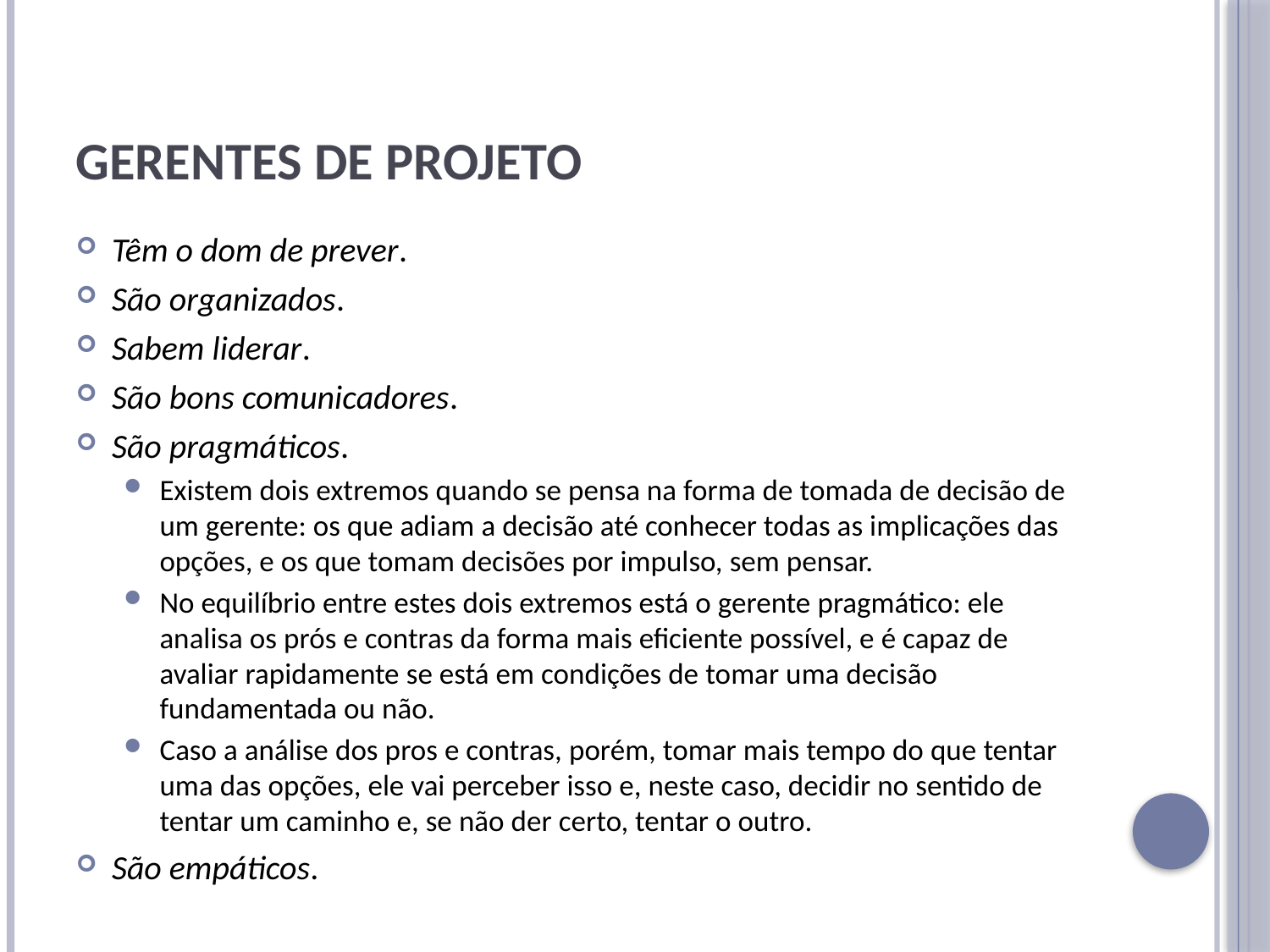

# Gerentes de Projeto
Têm o dom de prever.
São organizados.
Sabem liderar.
São bons comunicadores.
São pragmáticos.
Existem dois extremos quando se pensa na forma de tomada de decisão de um gerente: os que adiam a decisão até conhecer todas as implicações das opções, e os que tomam decisões por impulso, sem pensar.
No equilíbrio entre estes dois extremos está o gerente pragmático: ele analisa os prós e contras da forma mais eficiente possível, e é capaz de avaliar rapidamente se está em condições de tomar uma decisão fundamentada ou não.
Caso a análise dos pros e contras, porém, tomar mais tempo do que tentar uma das opções, ele vai perceber isso e, neste caso, decidir no sentido de tentar um caminho e, se não der certo, tentar o outro.
São empáticos.